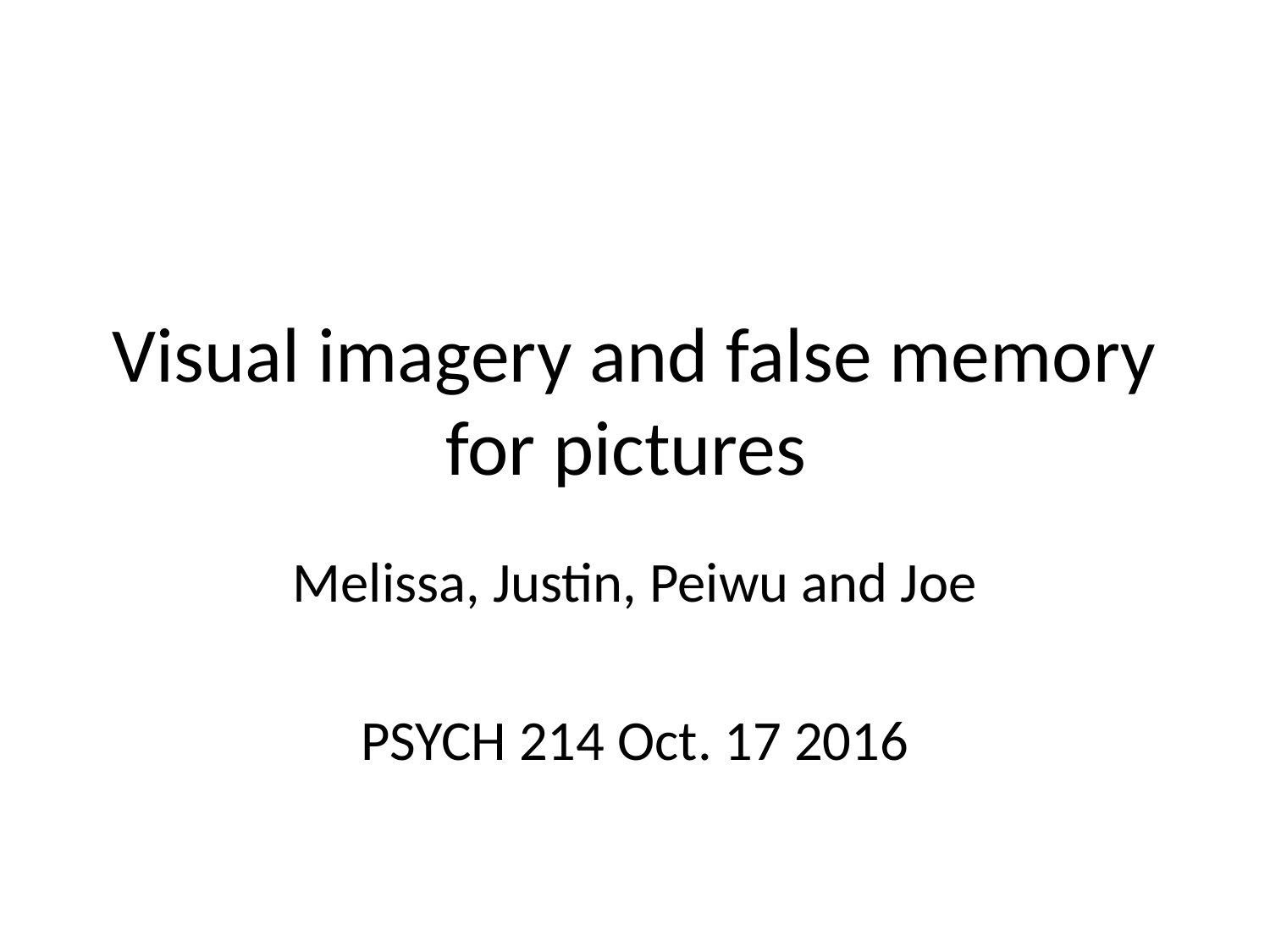

# Visual imagery and false memory for pictures
Melissa, Justin, Peiwu and Joe

PSYCH 214 Oct. 17 2016